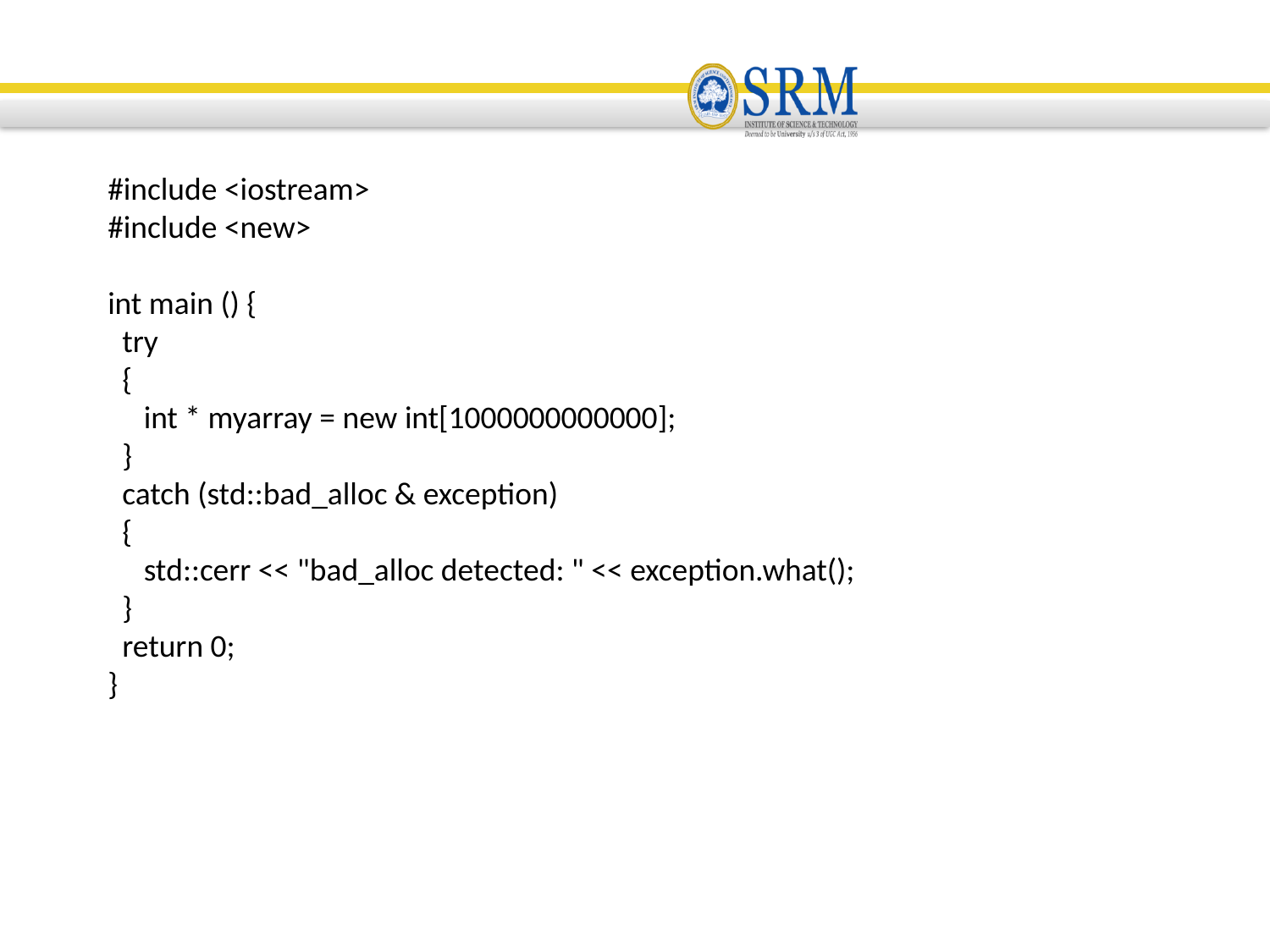

#include <iostream>
#include <new>

int main () {
  try
  {
     int * myarray = new int[1000000000000];
  }
  catch (std::bad_alloc & exception)
  {
     std::cerr << "bad_alloc detected: " << exception.what();
  }
  return 0;
}